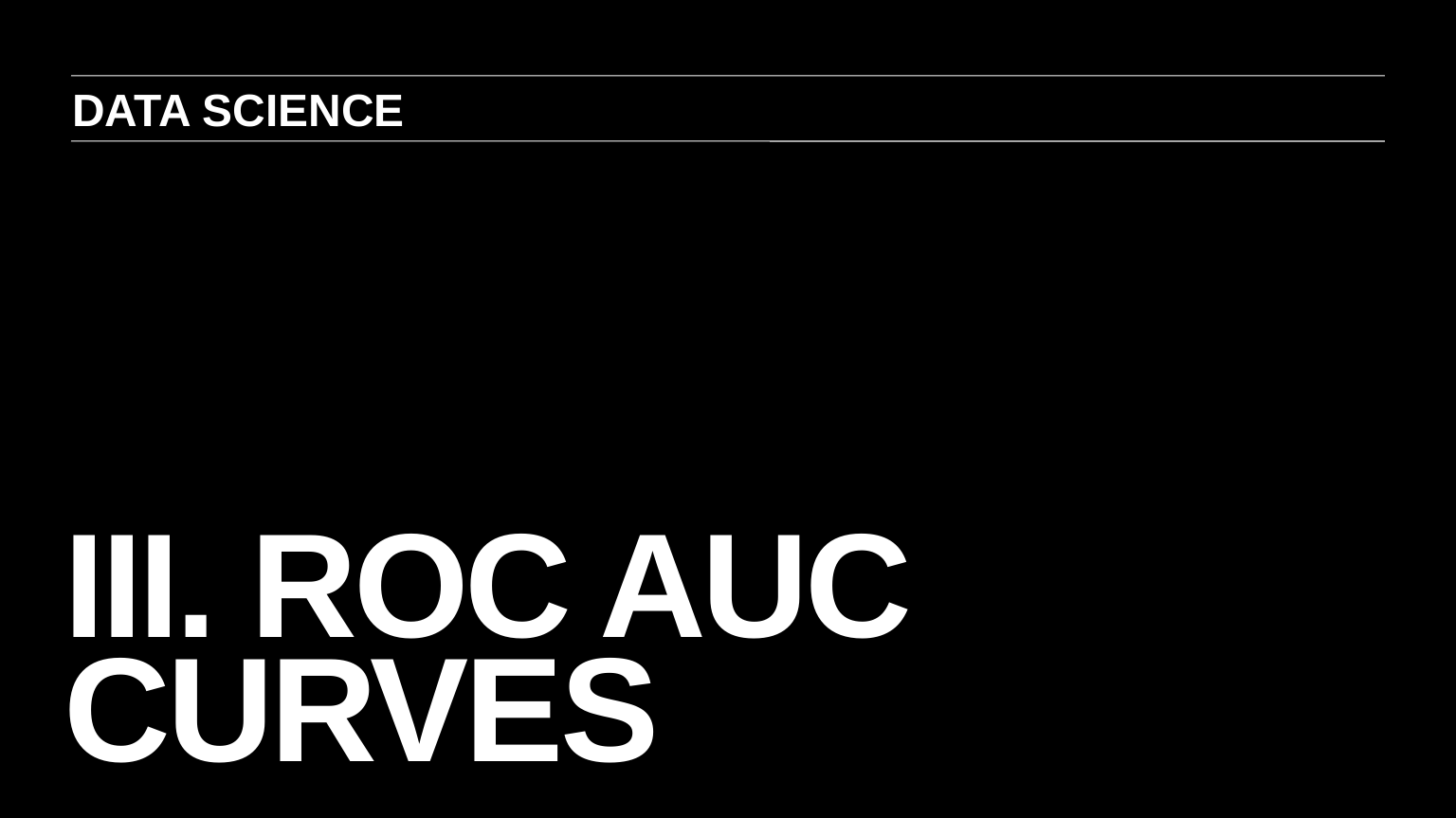

DATA SCIENCE
# Iii. ROC AUC curves